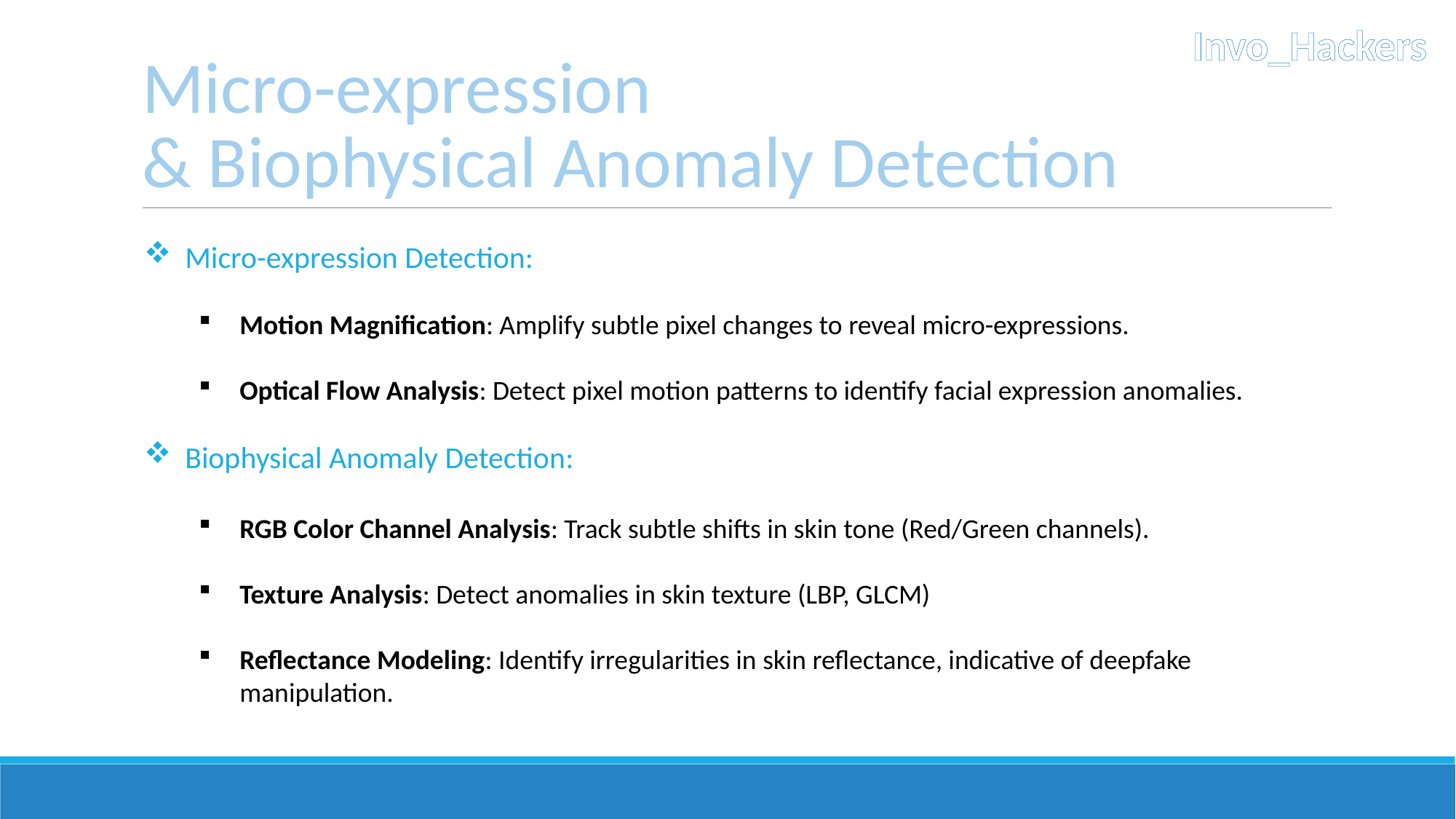

Invo_Hackers
# Micro-expression & Biophysical Anomaly Detection
Micro-expression Detection:

Motion Magnification: Amplify subtle pixel changes to reveal micro-expressions.

Optical Flow Analysis: Detect pixel motion patterns to identify facial expression anomalies.

Biophysical Anomaly Detection:

RGB Color Channel Analysis: Track subtle shifts in skin tone (Red/Green channels).

Texture Analysis: Detect anomalies in skin texture (LBP, GLCM)

Reflectance Modeling: Identify irregularities in skin reflectance, indicative of deepfake manipulation.